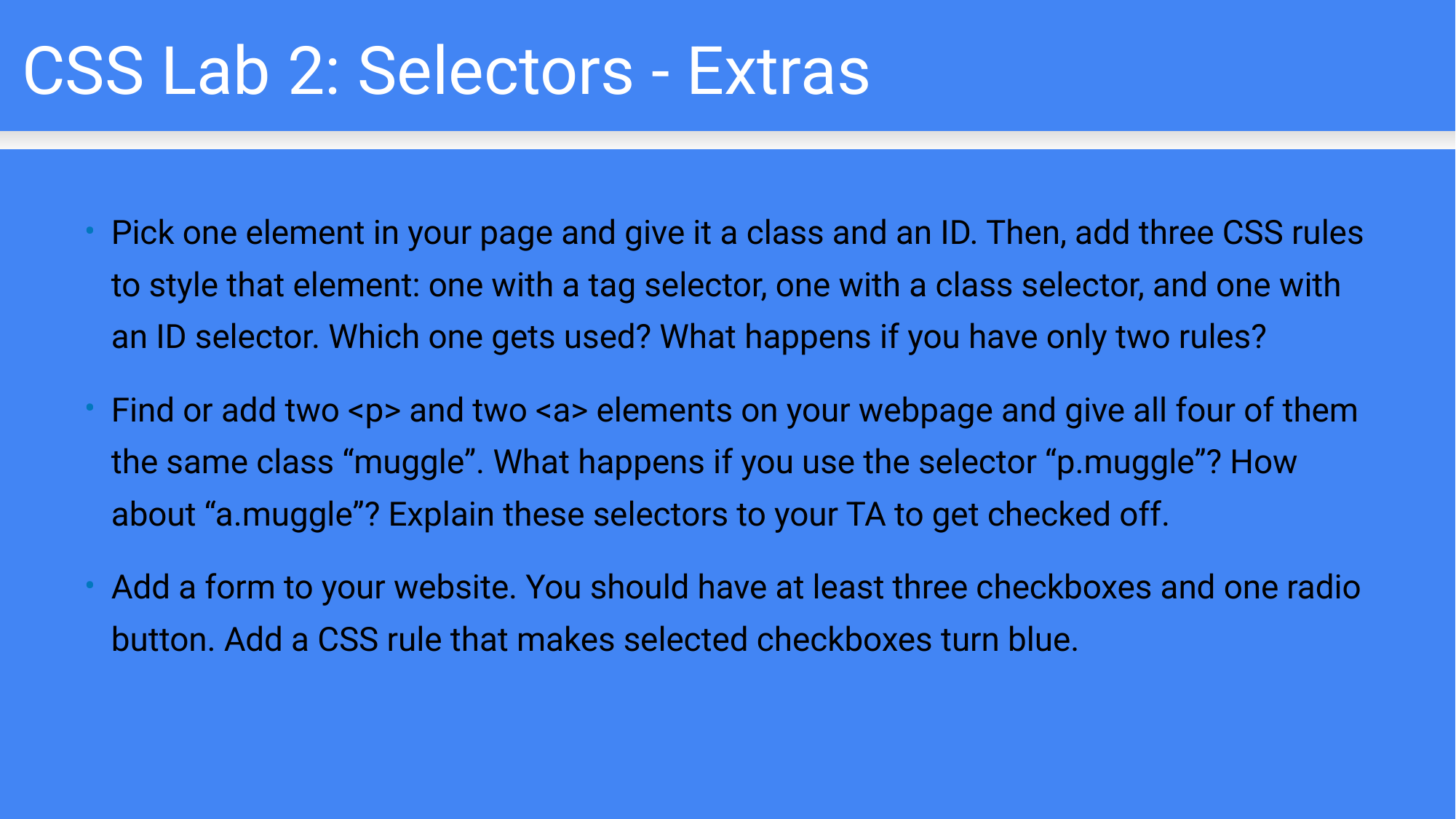

CSS Lab 2: Selectors - Extras
Pick one element in your page and give it a class and an ID. Then, add three CSS rules to style that element: one with a tag selector, one with a class selector, and one with an ID selector. Which one gets used? What happens if you have only two rules?
Find or add two <p> and two <a> elements on your webpage and give all four of them the same class “muggle”. What happens if you use the selector “p.muggle”? How about “a.muggle”? Explain these selectors to your TA to get checked off.
Add a form to your website. You should have at least three checkboxes and one radio button. Add a CSS rule that makes selected checkboxes turn blue.